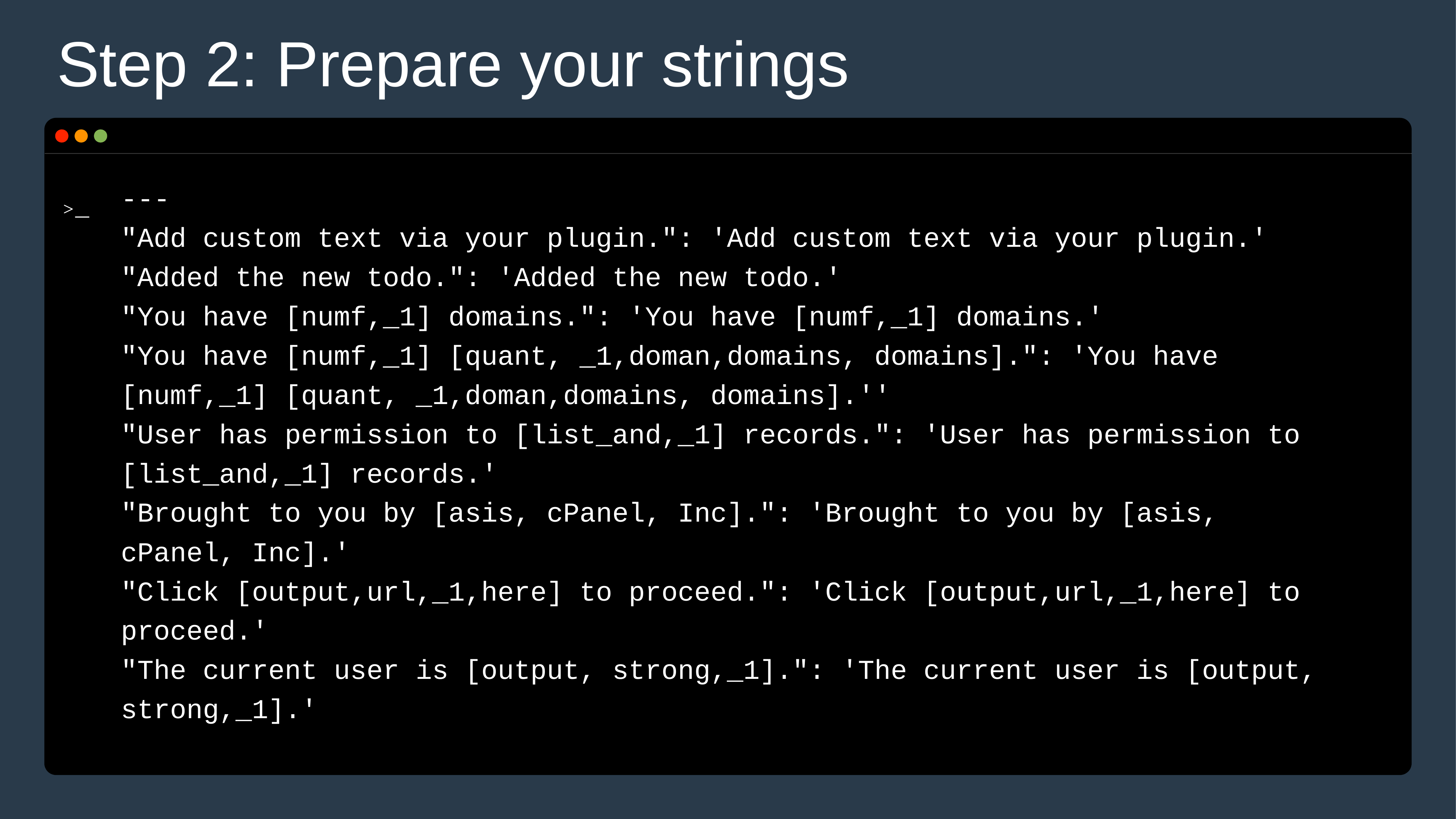

# Step 2: Prepare your strings
---
"Add custom text via your plugin.": 'Add custom text via your plugin.'
"Added the new todo.": 'Added the new todo.'
"You have [numf,_1] domains.": 'You have [numf,_1] domains.'
"You have [numf,_1] [quant, _1,doman,domains, domains].": 'You have [numf,_1] [quant, _1,doman,domains, domains].''
"User has permission to [list_and,_1] records.": 'User has permission to [list_and,_1] records.'
"Brought to you by [asis, cPanel, Inc].": 'Brought to you by [asis, cPanel, Inc].'
"Click [output,url,_1,here] to proceed.": 'Click [output,url,_1,here] to proceed.'
"The current user is [output, strong,_1].": 'The current user is [output, strong,_1].'